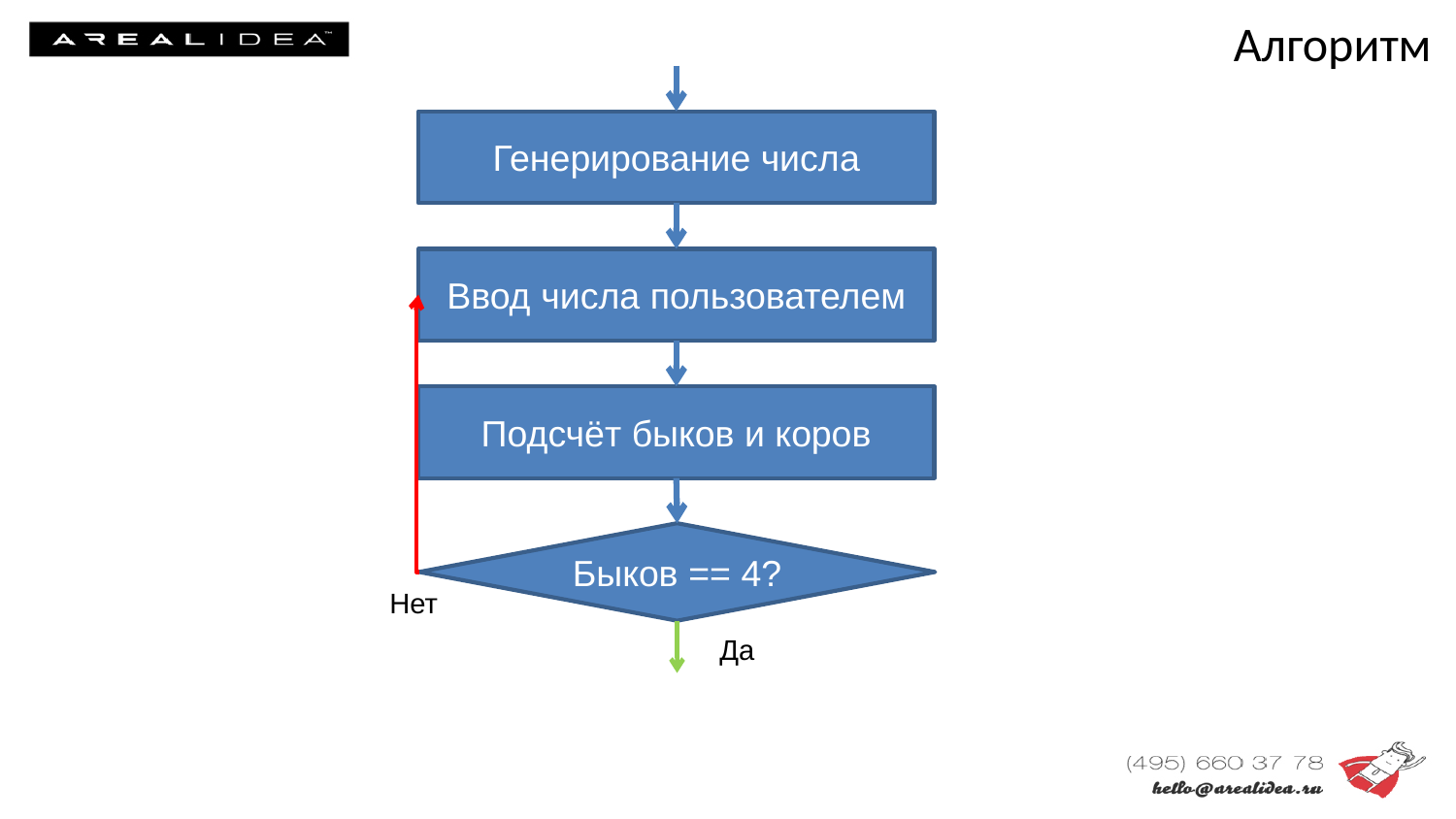

Алгоритм
Генерирование числа
Ввод числа пользователем
Подсчёт быков и коров
Быков == 4?
Нет
Да